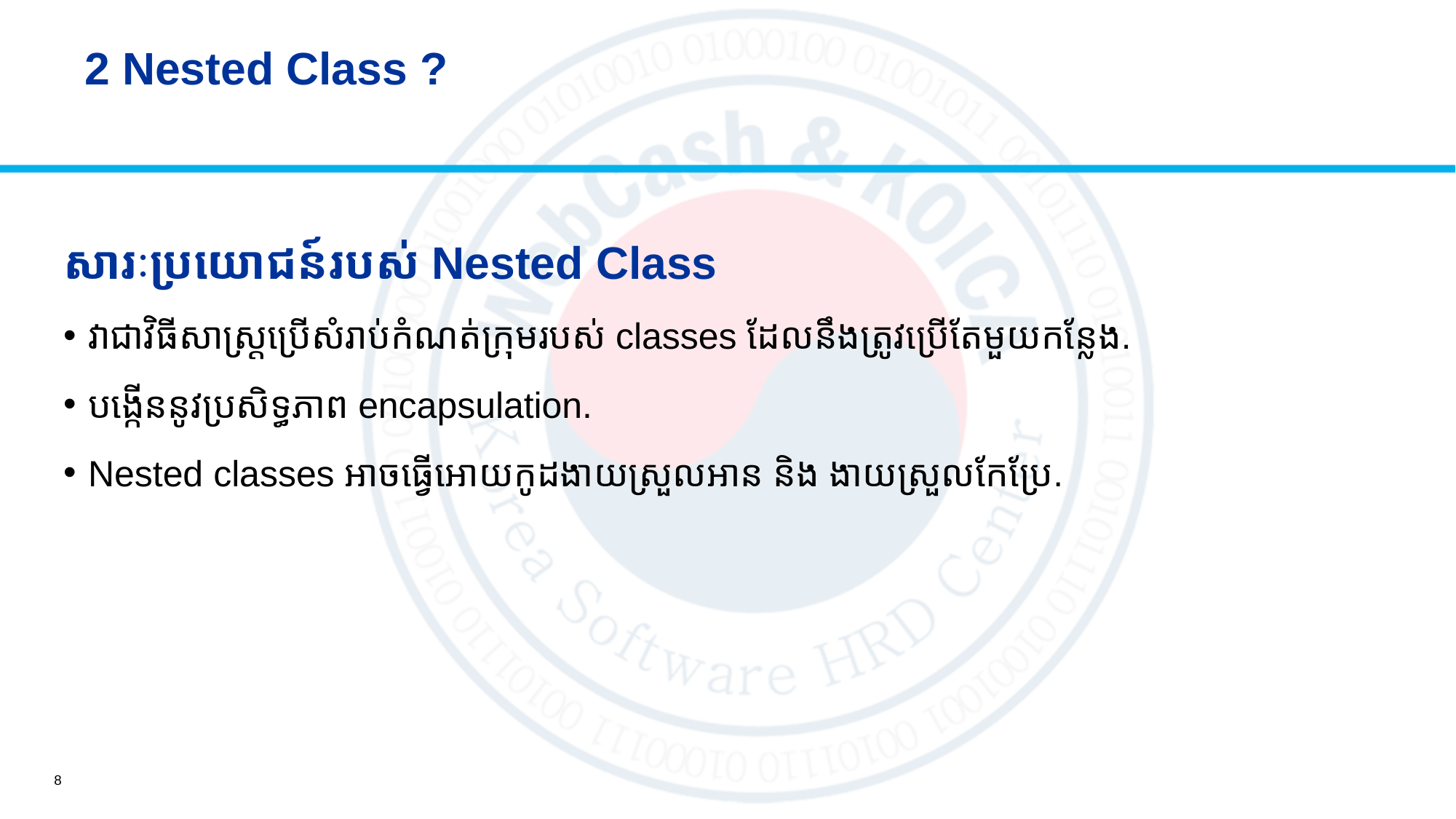

# 2 Nested Class ?
សារៈប្រយោជន៍របស់ Nested Class
វាជាវិធីសាស្រ្តប្រើសំរាប់កំណត់ក្រុមរបស់ classes ដែលនឹងត្រូវប្រើតែមួយកន្លែង.
បង្កើននូវប្រសិទ្ធភាព encapsulation.
Nested classes អាចធ្វើអោយកូដងាយស្រួលអាន និង ងាយស្រួលកែប្រែ.
8